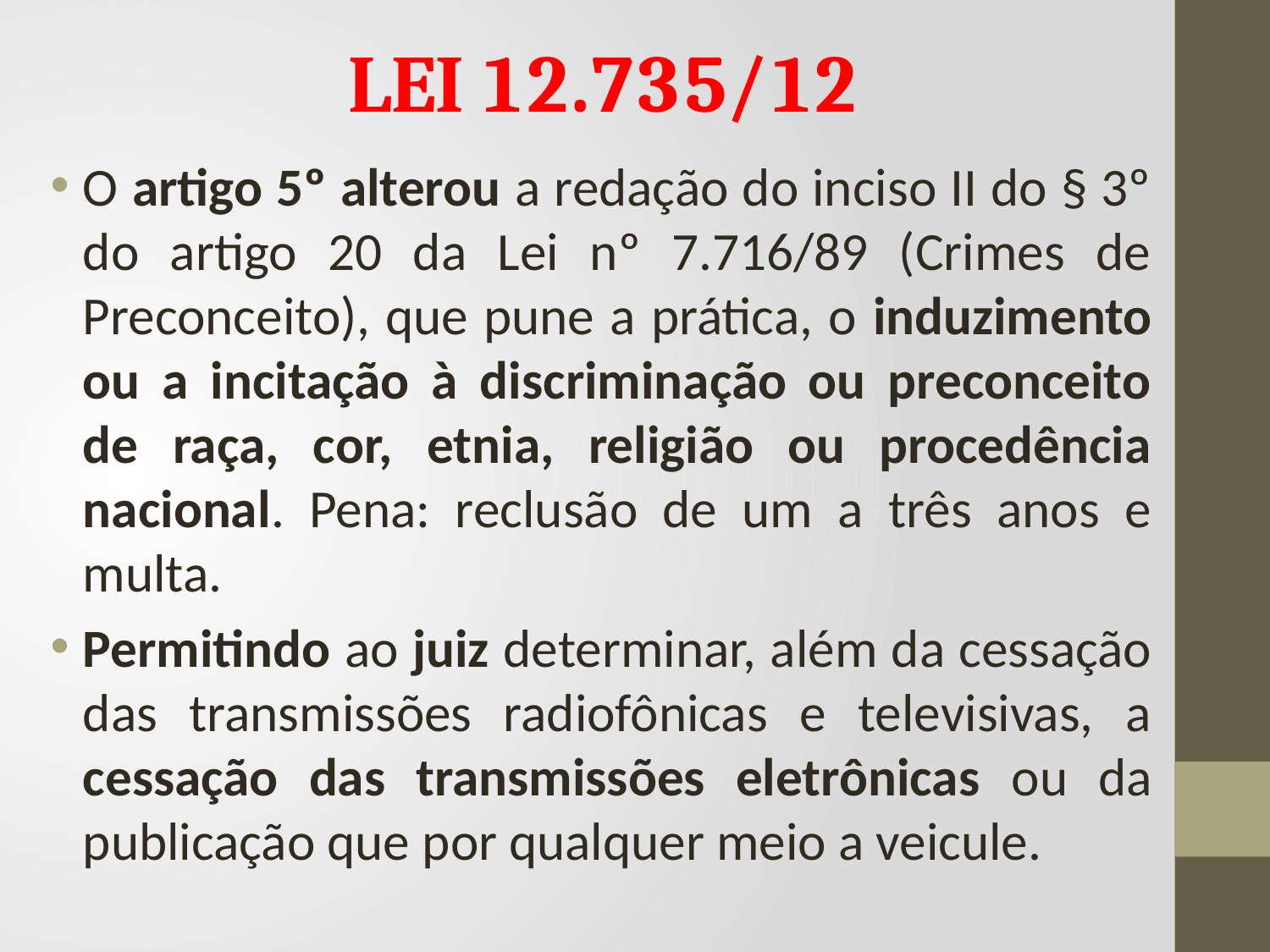

# LEI 12.735/12
O artigo 5º alterou a redação do inciso II do § 3º do artigo 20 da Lei nº 7.716/89 (Crimes de Preconceito), que pune a prática, o induzimento ou a incitação à discriminação ou preconceito de raça, cor, etnia, religião ou procedência nacional. Pena: reclusão de um a três anos e multa.
Permitindo ao juiz determinar, além da cessação das transmissões radiofônicas e televisivas, a cessação das transmissões eletrônicas ou da publicação que por qualquer meio a veicule.